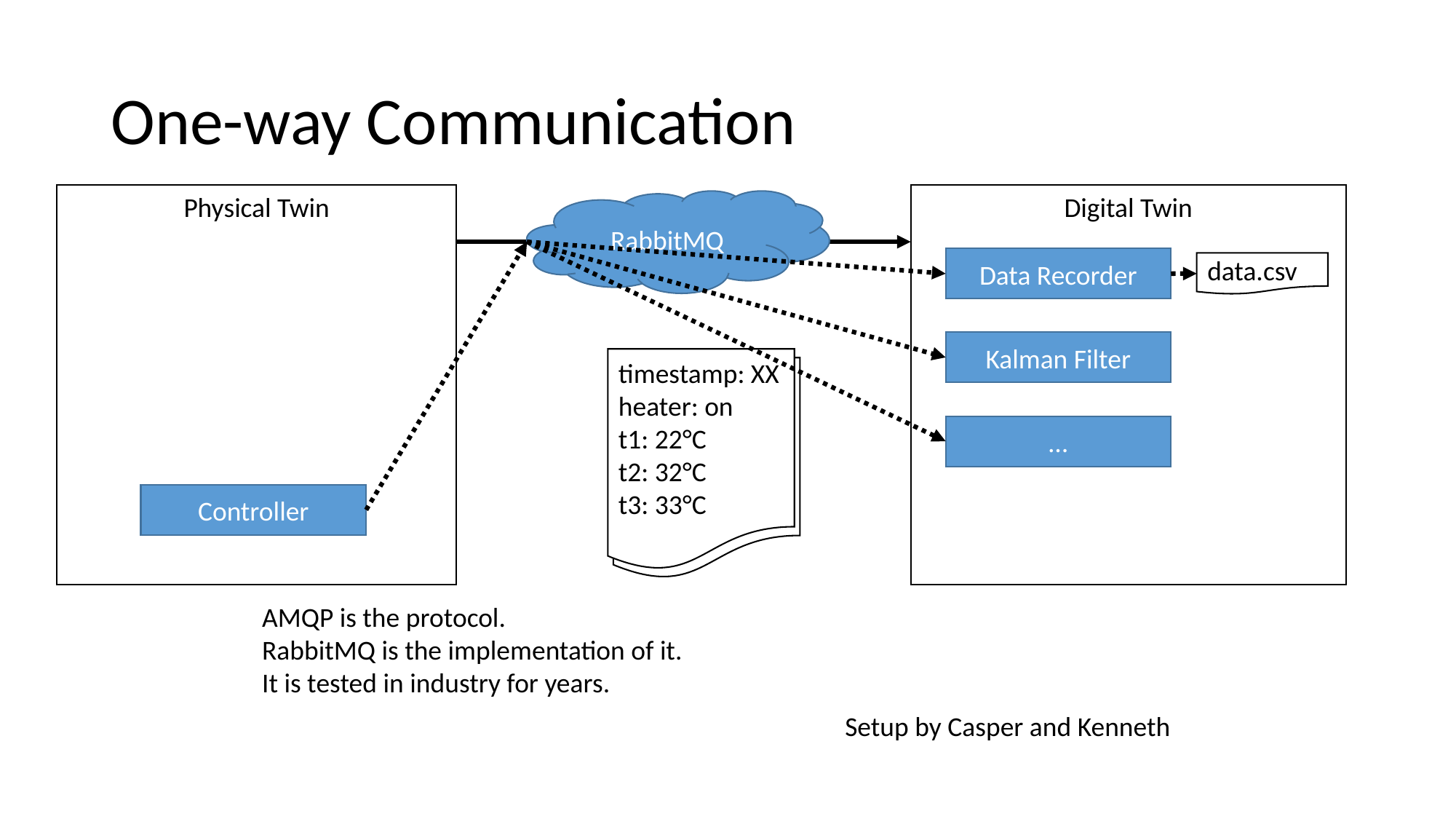

# One-way Communication
Physical Twin
Digital Twin
RabbitMQ
Data Recorder
data.csv
Kalman Filter
…
timestamp: XX
heater: on
t1: 22°C
t2: 32°C
t3: 33°C

Controller
AMQP is the protocol.
RabbitMQ is the implementation of it.
It is tested in industry for years.
Setup by Casper and Kenneth